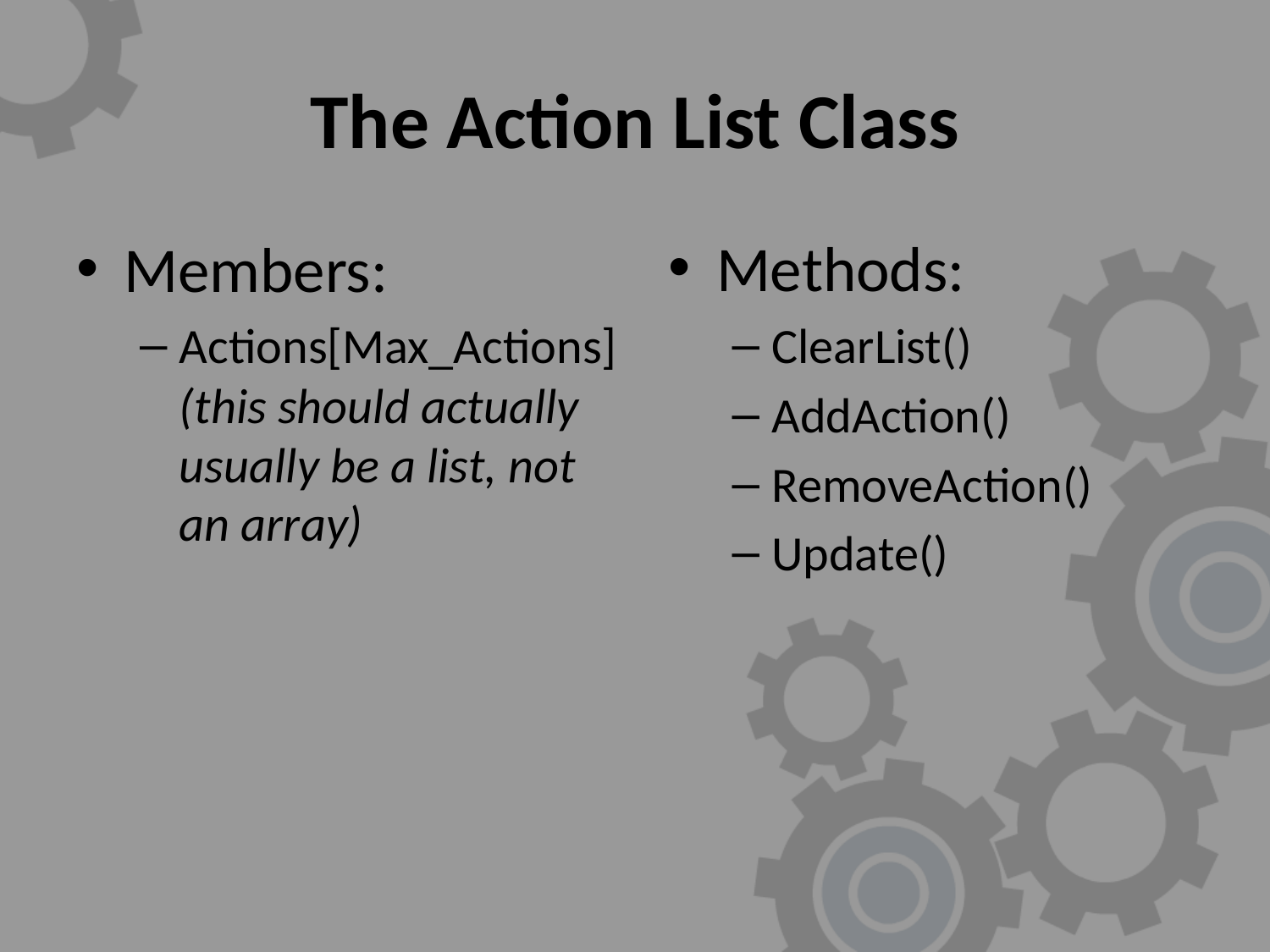

# The Action List Class
Members:
Actions[Max_Actions]
(this should actually usually be a list, not an array)

Methods:
ClearList()
AddAction()
RemoveAction()
Update()